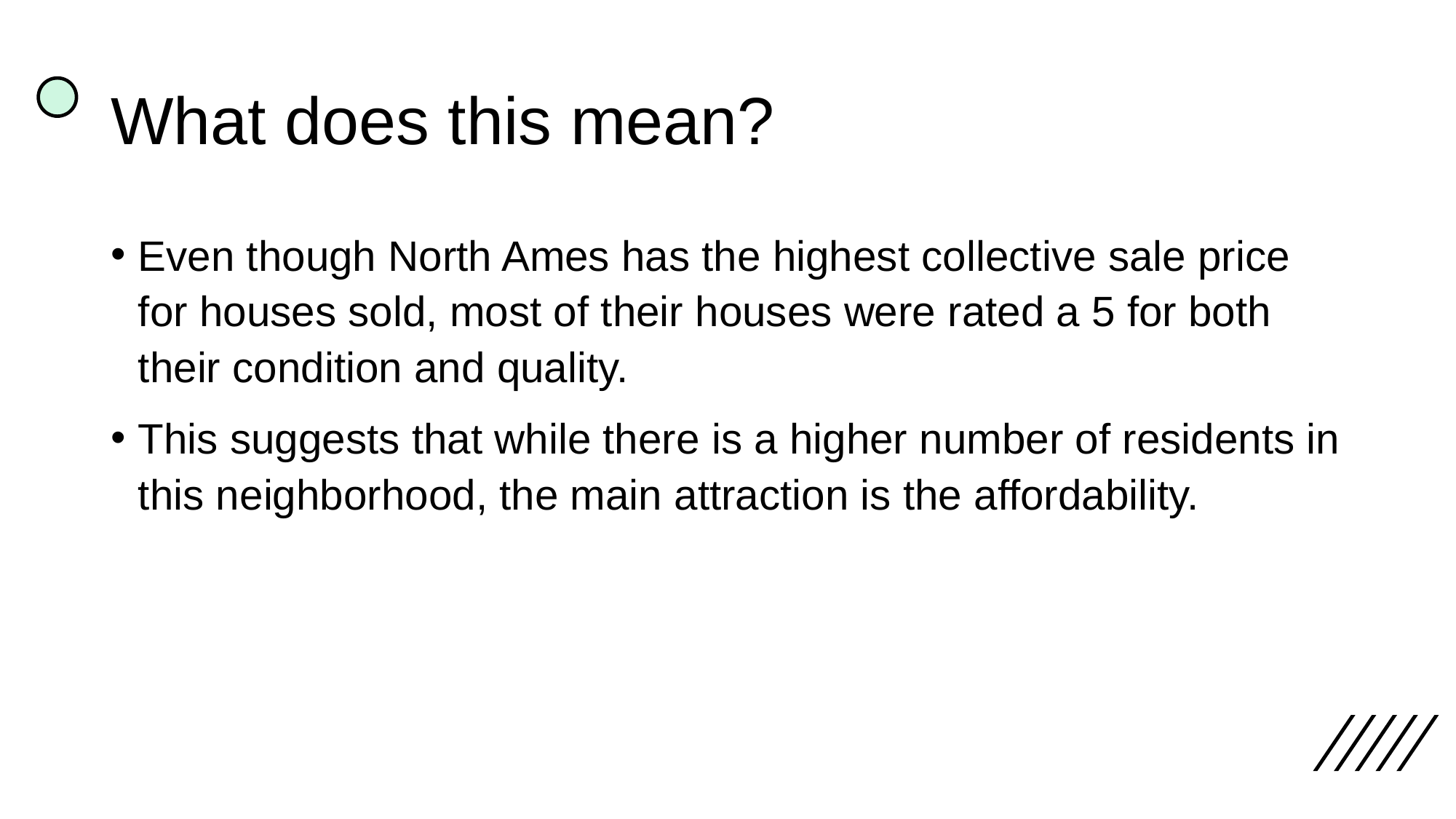

# What does this mean?
Even though North Ames has the highest collective sale price for houses sold, most of their houses were rated a 5 for both their condition and quality.
This suggests that while there is a higher number of residents in this neighborhood, the main attraction is the affordability.